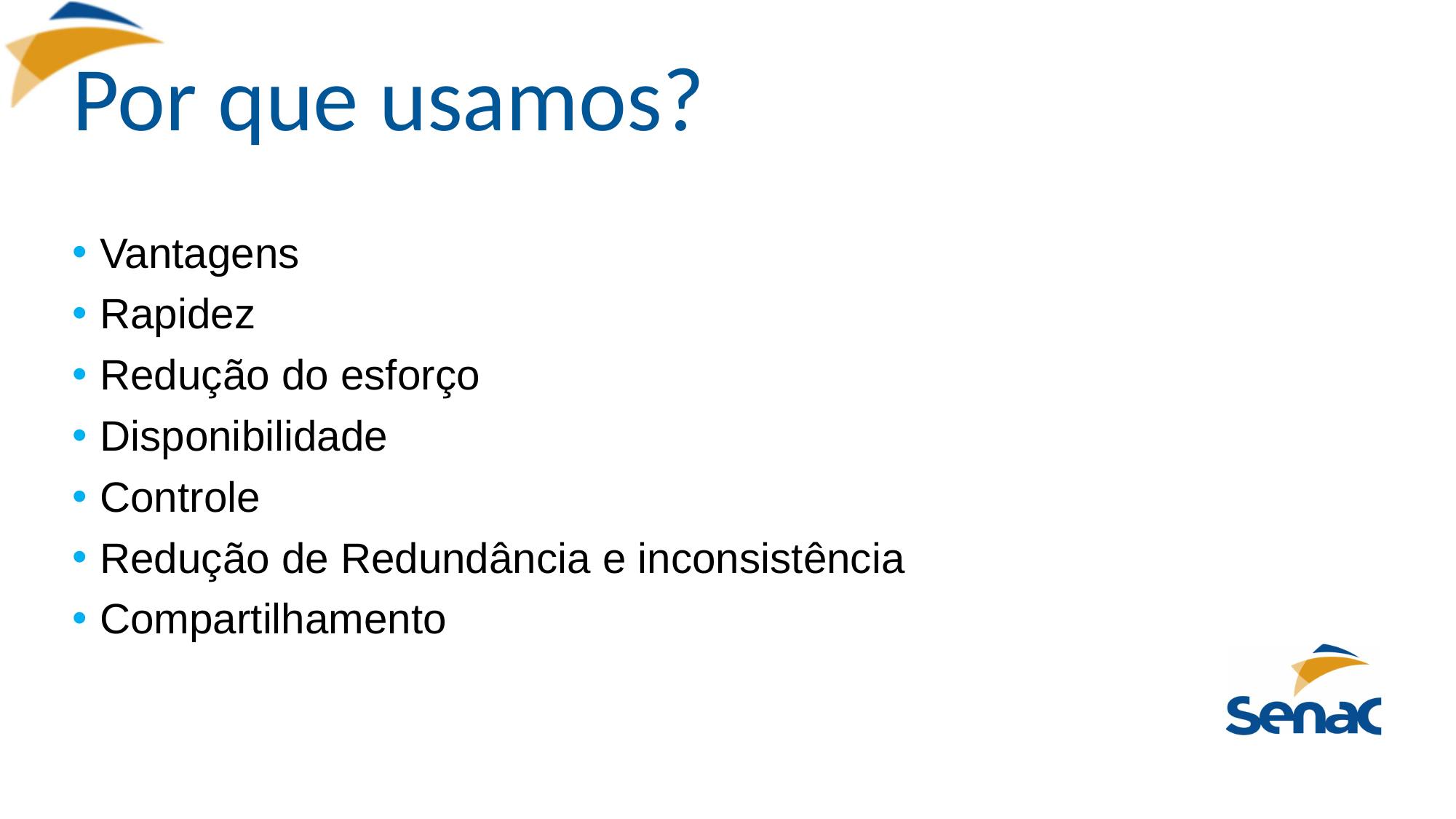

# Por que usamos?
Vantagens
Rapidez
Redução do esforço
Disponibilidade
Controle
Redução de Redundância e inconsistência
Compartilhamento